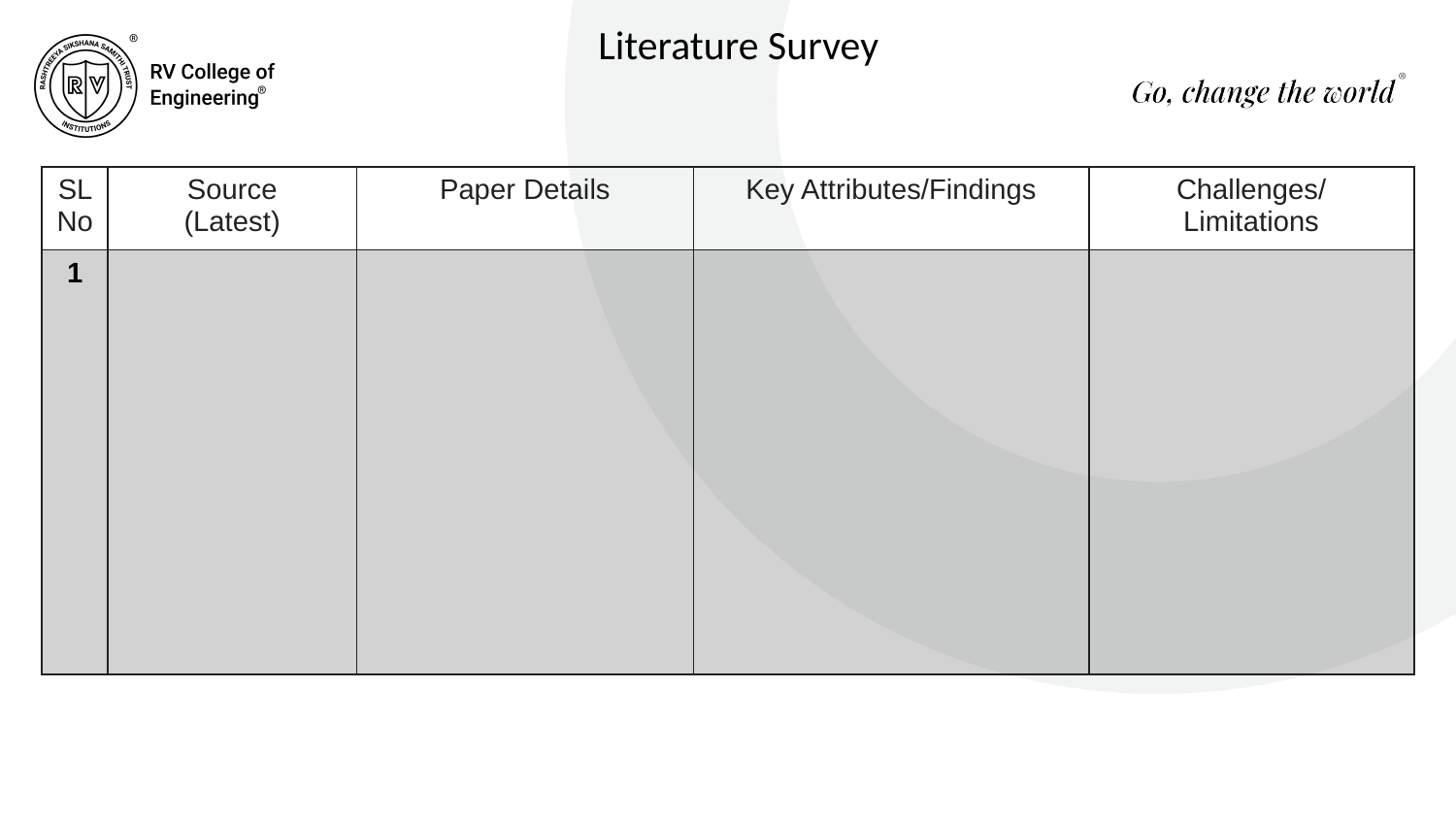

Literature Survey

| SL No | Source (Latest) | Paper Details | Key Attributes/Findings | Challenges/ Limitations |
| --- | --- | --- | --- | --- |
| 1 |  |  |  |  |